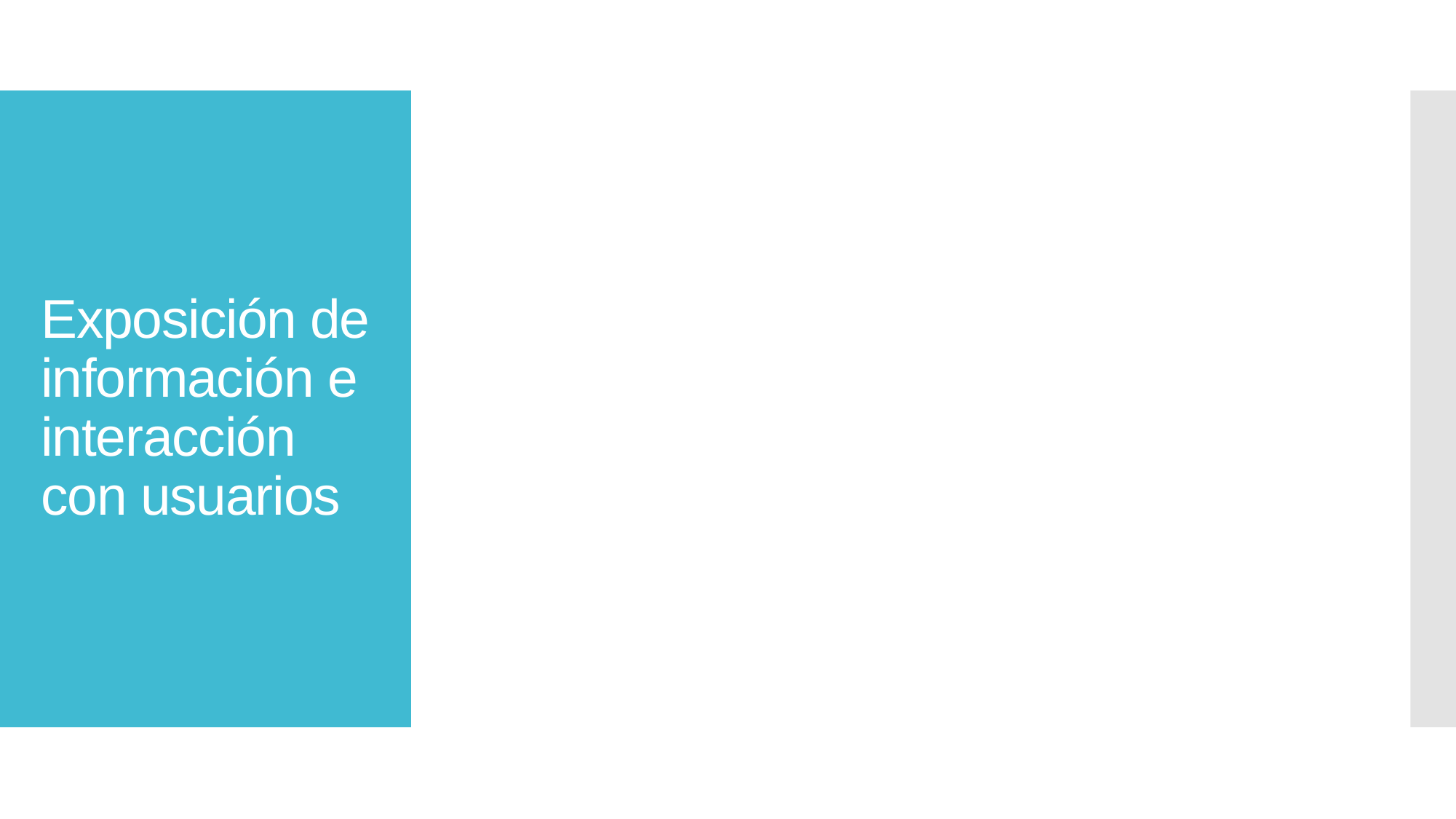

# Exposición de información e interacción con usuarios